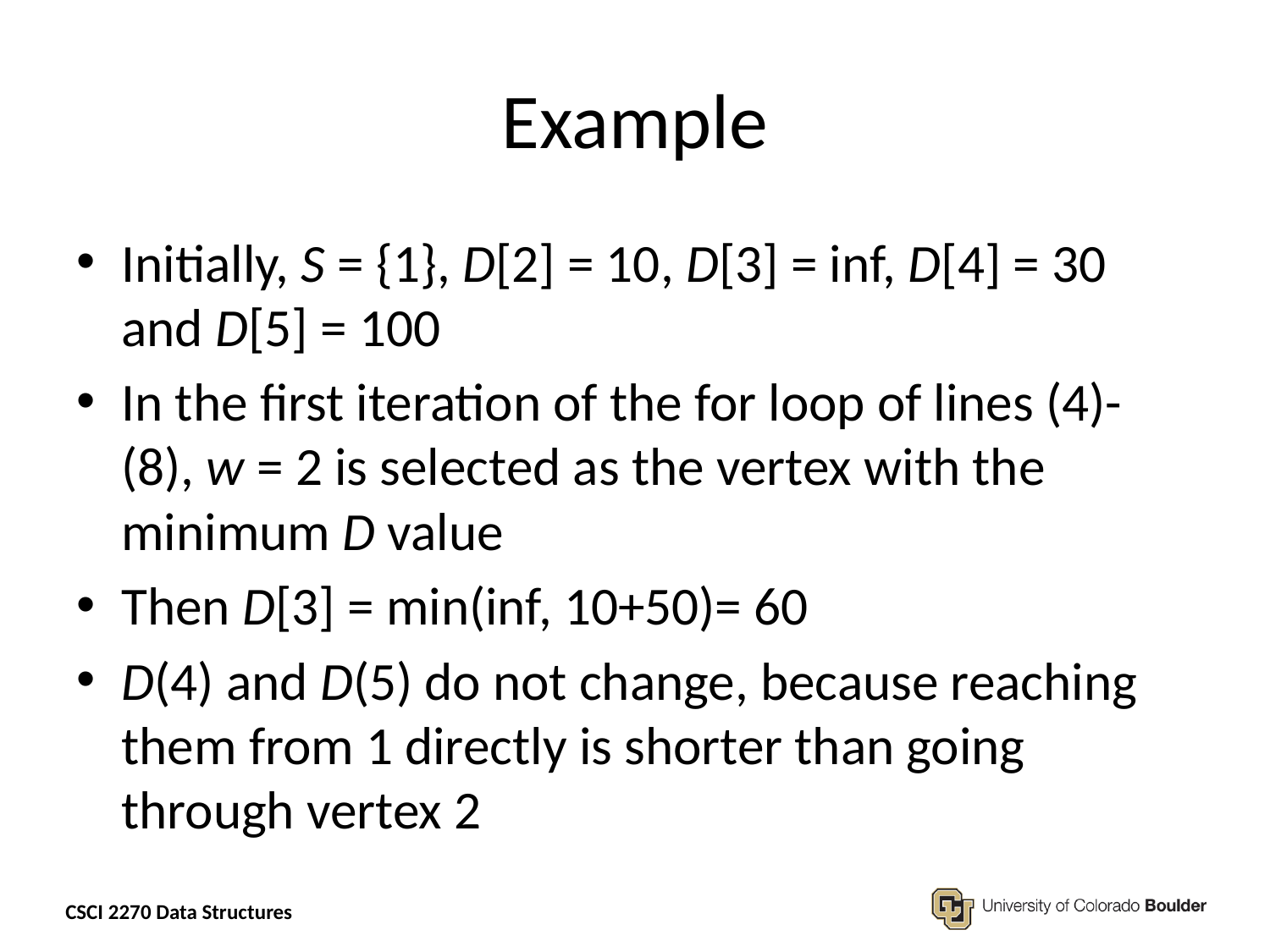

# Example
Initially, S = {1}, D[2] = 10, D[3] = inf, D[4] = 30 and D[5] = 100
In the first iteration of the for loop of lines (4)-(8), w = 2 is selected as the vertex with the minimum D value
Then D[3] = min(inf, 10+50)= 60
D(4) and D(5) do not change, because reaching them from 1 directly is shorter than going through vertex 2